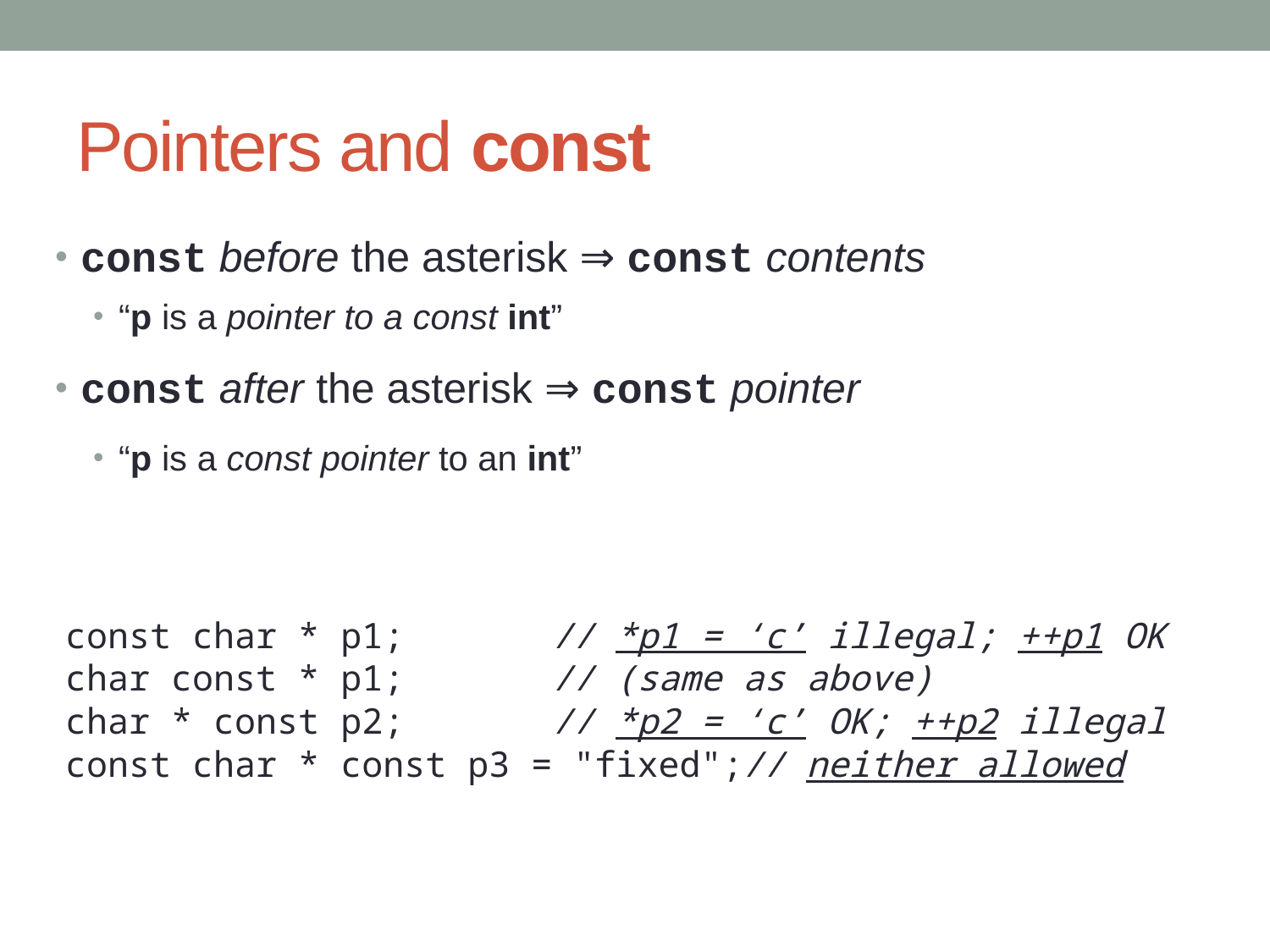

# Pointers and const
const before the asterisk ⇒ const contents
“p is a pointer to a const int”
const after the asterisk ⇒ const pointer
“p is a const pointer to an int”
const char * p1;       // *p1 = ‘c’ illegal; ++p1 OK
char const * p1;       // (same as above)
char * const p2;       // *p2 = ‘c’ OK; ++p2 illegal
const char * const p3 = "fixed";// neither allowed